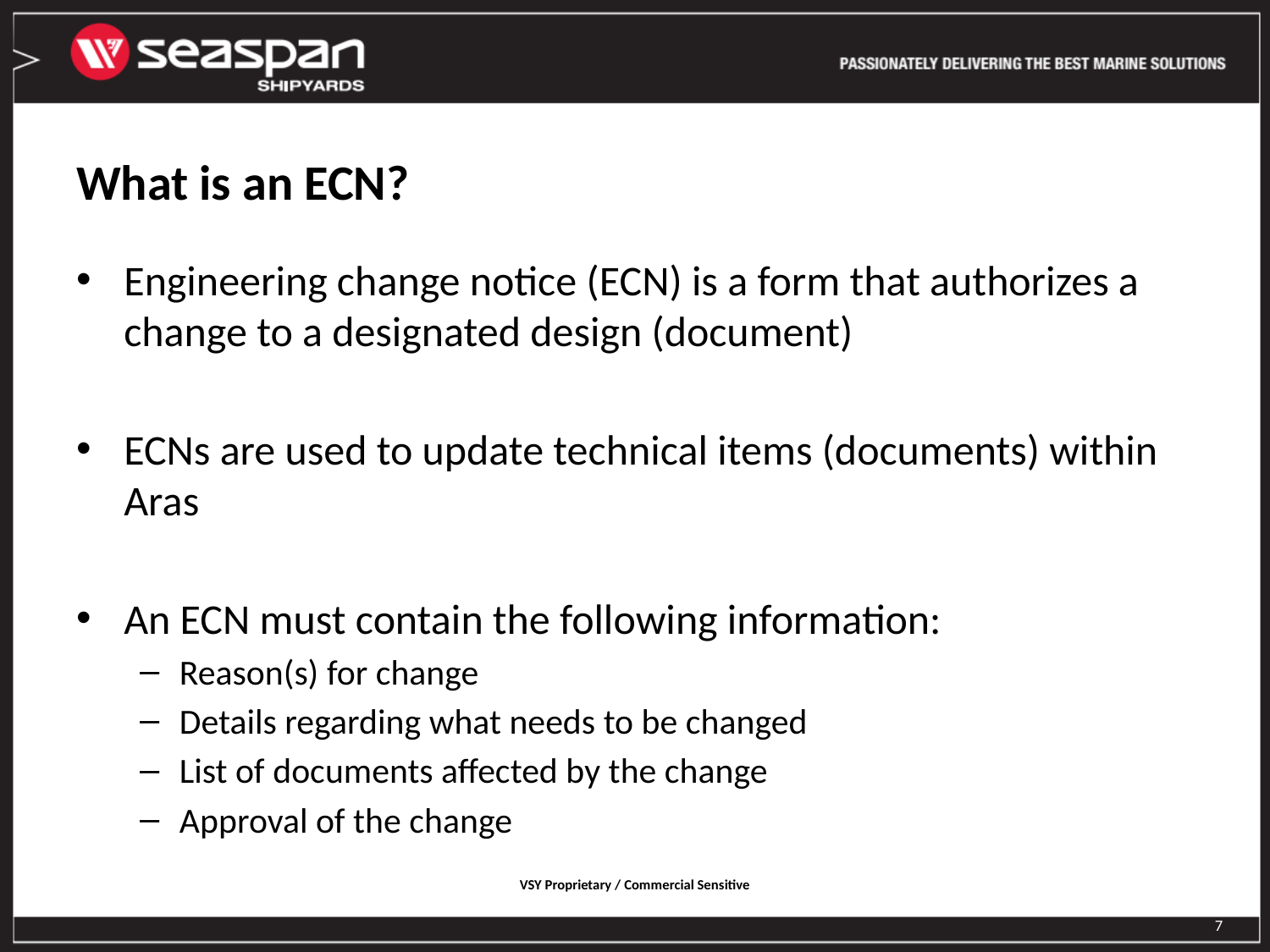

# What is an ECN?
Engineering change notice (ECN) is a form that authorizes a change to a designated design (document)

ECNs are used to update technical items (documents) within Aras

An ECN must contain the following information:
Reason(s) for change
Details regarding what needs to be changed
List of documents affected by the change
Approval of the change

7